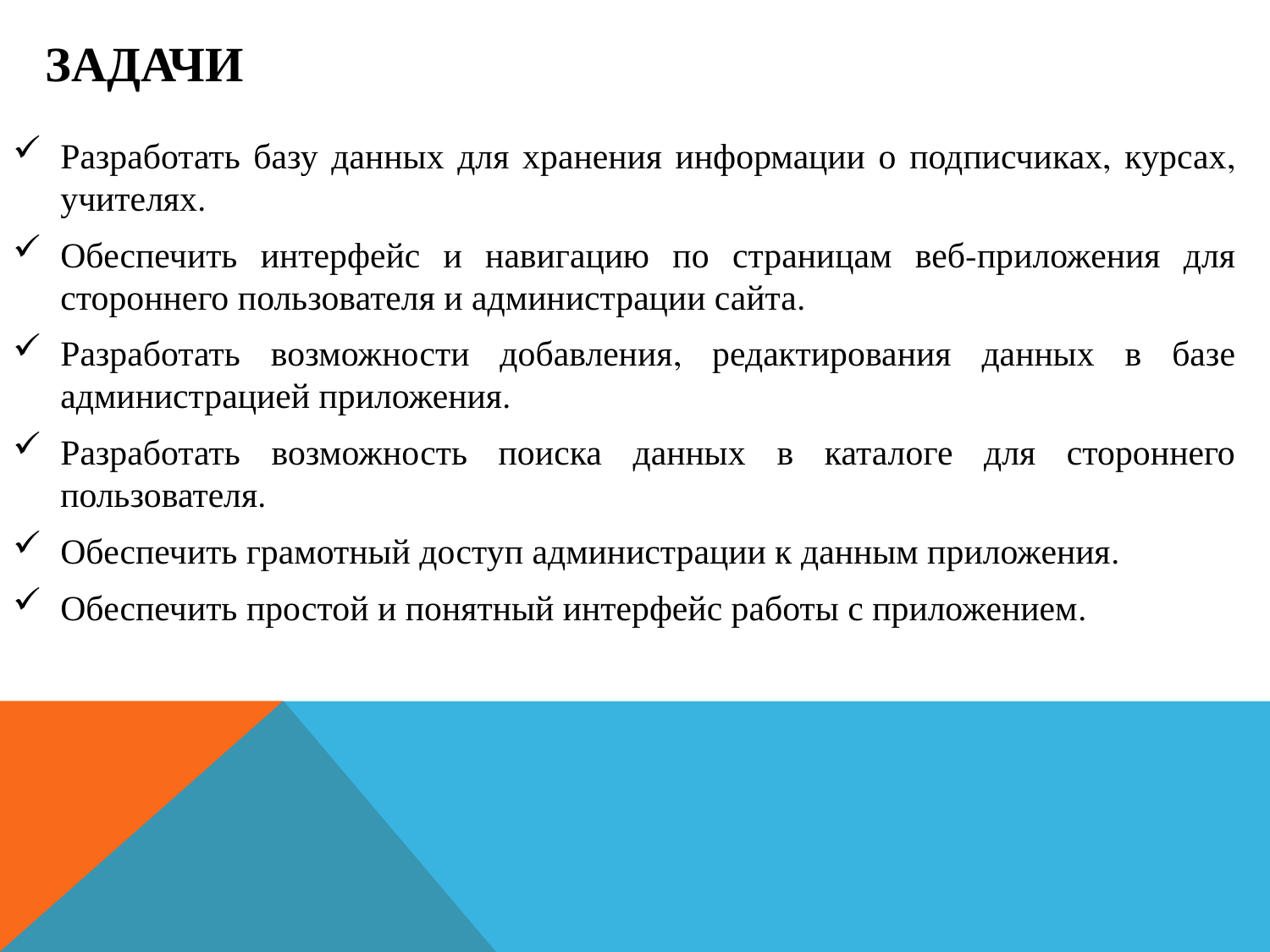

# Задачи
Разработать базу данных для хранения информации о подписчиках, курсах, учителях.
Обеспечить интерфейс и навигацию по страницам веб-приложения для стороннего пользователя и администрации сайта.
Разработать возможности добавления, редактирования данных в базе администрацией приложения.
Разработать возможность поиска данных в каталоге для стороннего пользователя.
Обеспечить грамотный доступ администрации к данным приложения.
Обеспечить простой и понятный интерфейс работы с приложением.